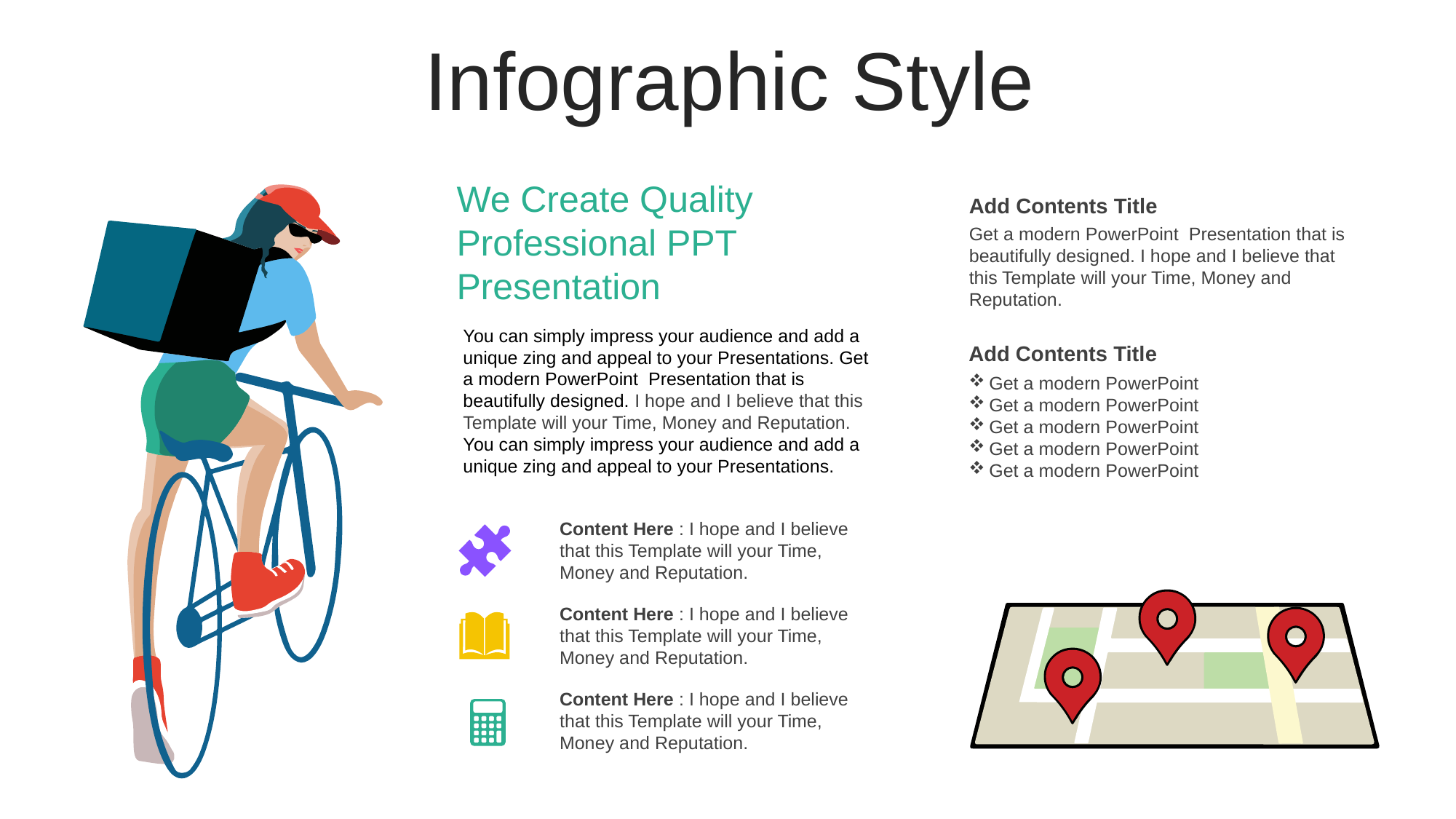

Infographic Style
We Create Quality
Professional PPT Presentation

Add Contents Title
Get a modern PowerPoint  Presentation that is beautifully designed. I hope and I believe that this Template will your Time, Money and Reputation.
Add Contents Title
Get a modern PowerPoint
Get a modern PowerPoint
Get a modern PowerPoint
Get a modern PowerPoint
Get a modern PowerPoint
You can simply impress your audience and add a unique zing and appeal to your Presentations. Get a modern PowerPoint  Presentation that is beautifully designed. I hope and I believe that this Template will your Time, Money and Reputation. You can simply impress your audience and add a unique zing and appeal to your Presentations.
Content Here : I hope and I believe that this Template will your Time, Money and Reputation.

Content Here : I hope and I believe that this Template will your Time, Money and Reputation.

Content Here : I hope and I believe that this Template will your Time, Money and Reputation.